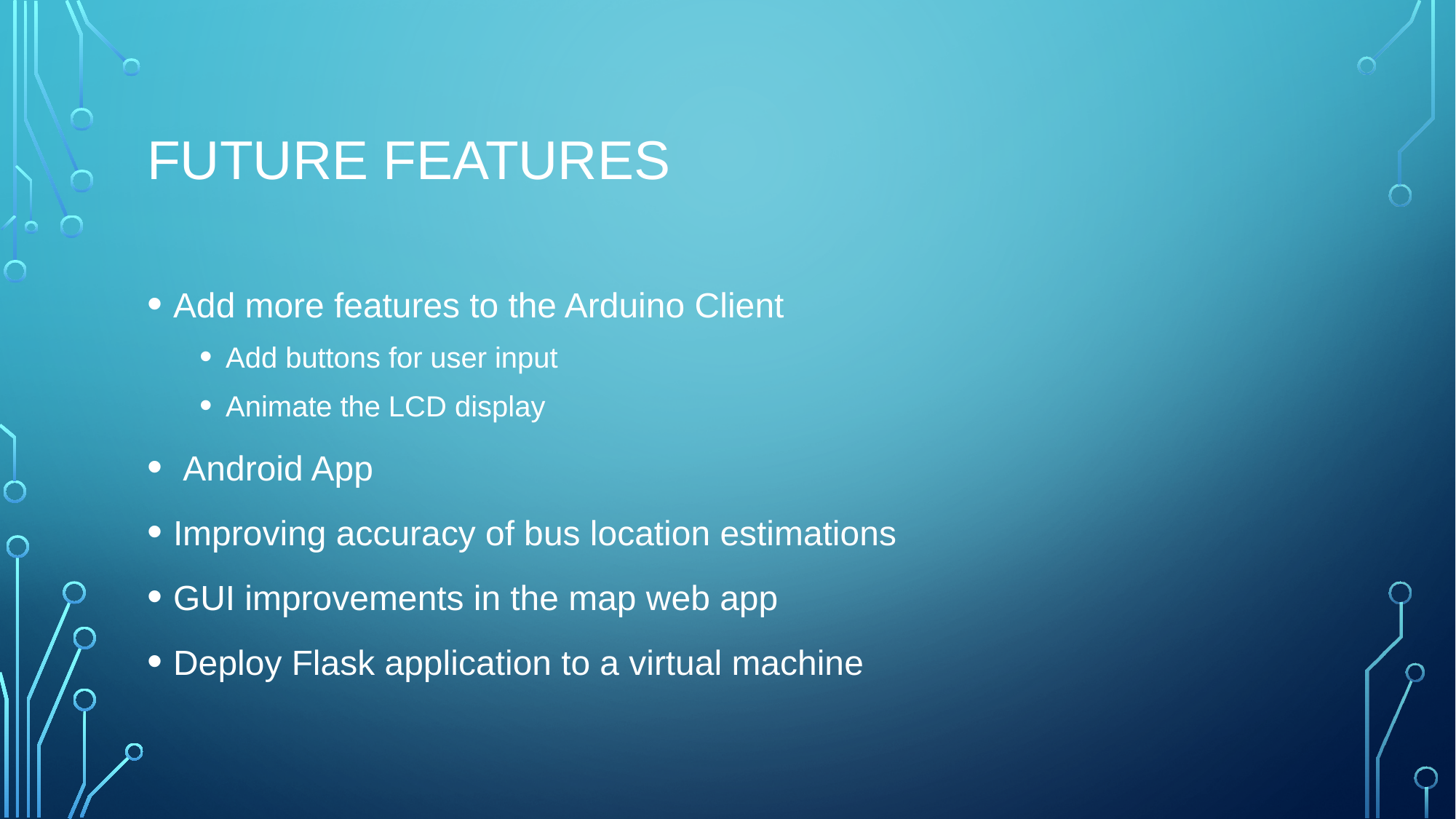

# Future Features
Add more features to the Arduino Client
Add buttons for user input
Animate the LCD display
 Android App
Improving accuracy of bus location estimations
GUI improvements in the map web app
Deploy Flask application to a virtual machine